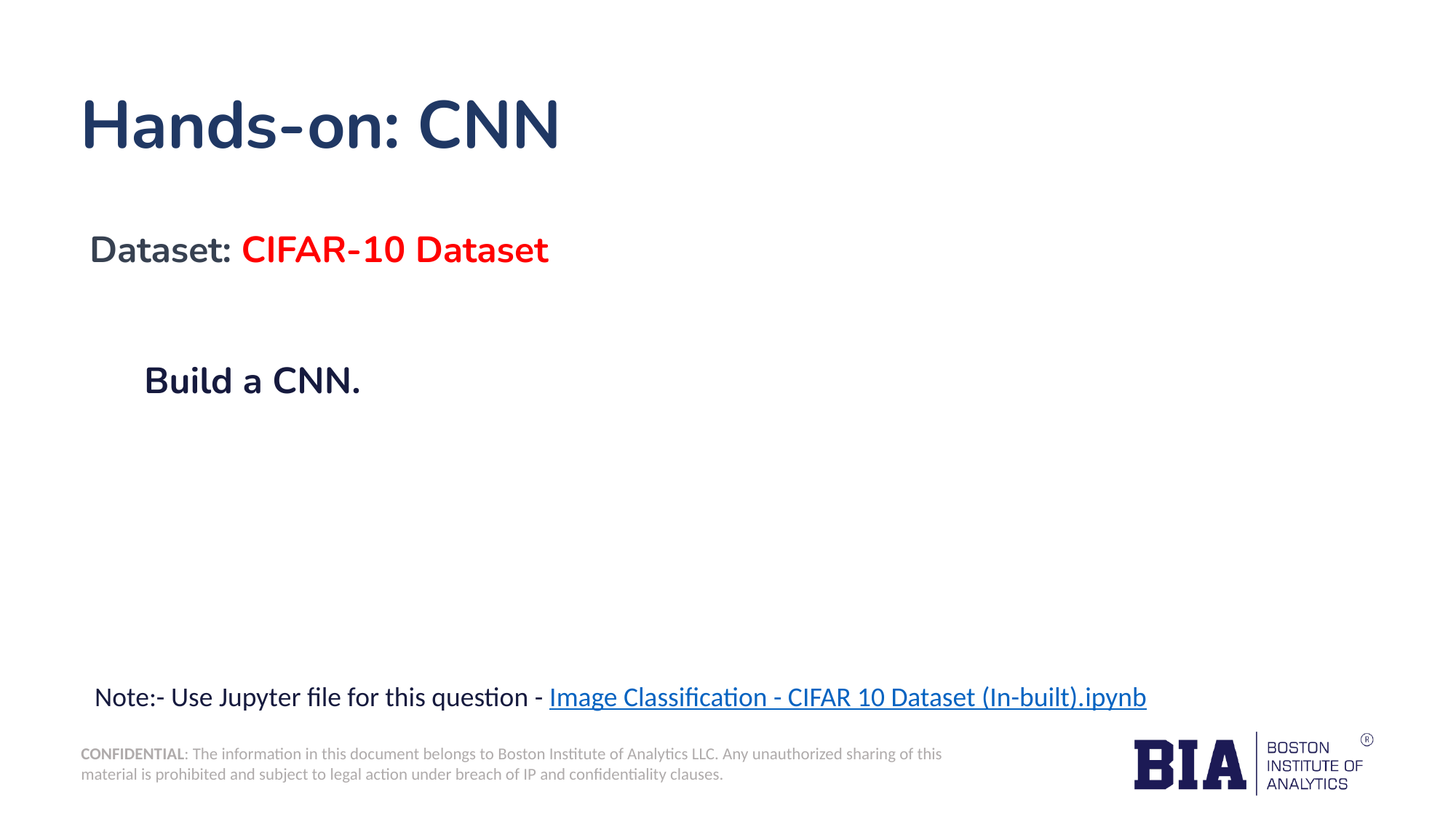

Hands-on: CNN
Dataset: CIFAR-10 Dataset

Build a CNN.
Note:- Use Jupyter file for this question - Image Classification - CIFAR 10 Dataset (In-built).ipynb